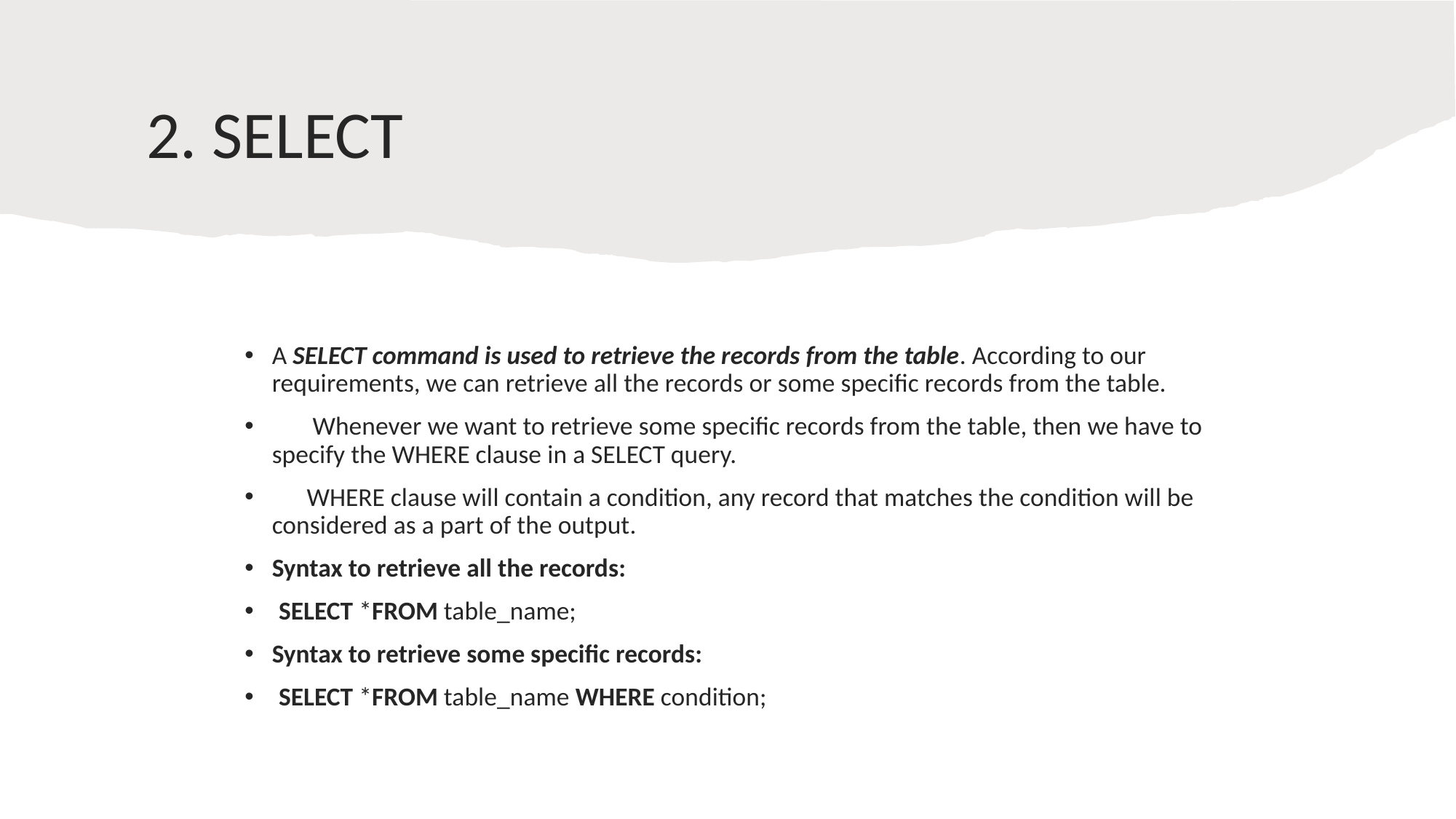

# 2. SELECT

A SELECT command is used to retrieve the records from the table. According to our requirements, we can retrieve all the records or some specific records from the table.
       Whenever we want to retrieve some specific records from the table, then we have to specify the WHERE clause in a SELECT query.
      WHERE clause will contain a condition, any record that matches the condition will be considered as a part of the output.
Syntax to retrieve all the records:
SELECT *FROM table_name;
Syntax to retrieve some specific records:
SELECT *FROM table_name WHERE condition;